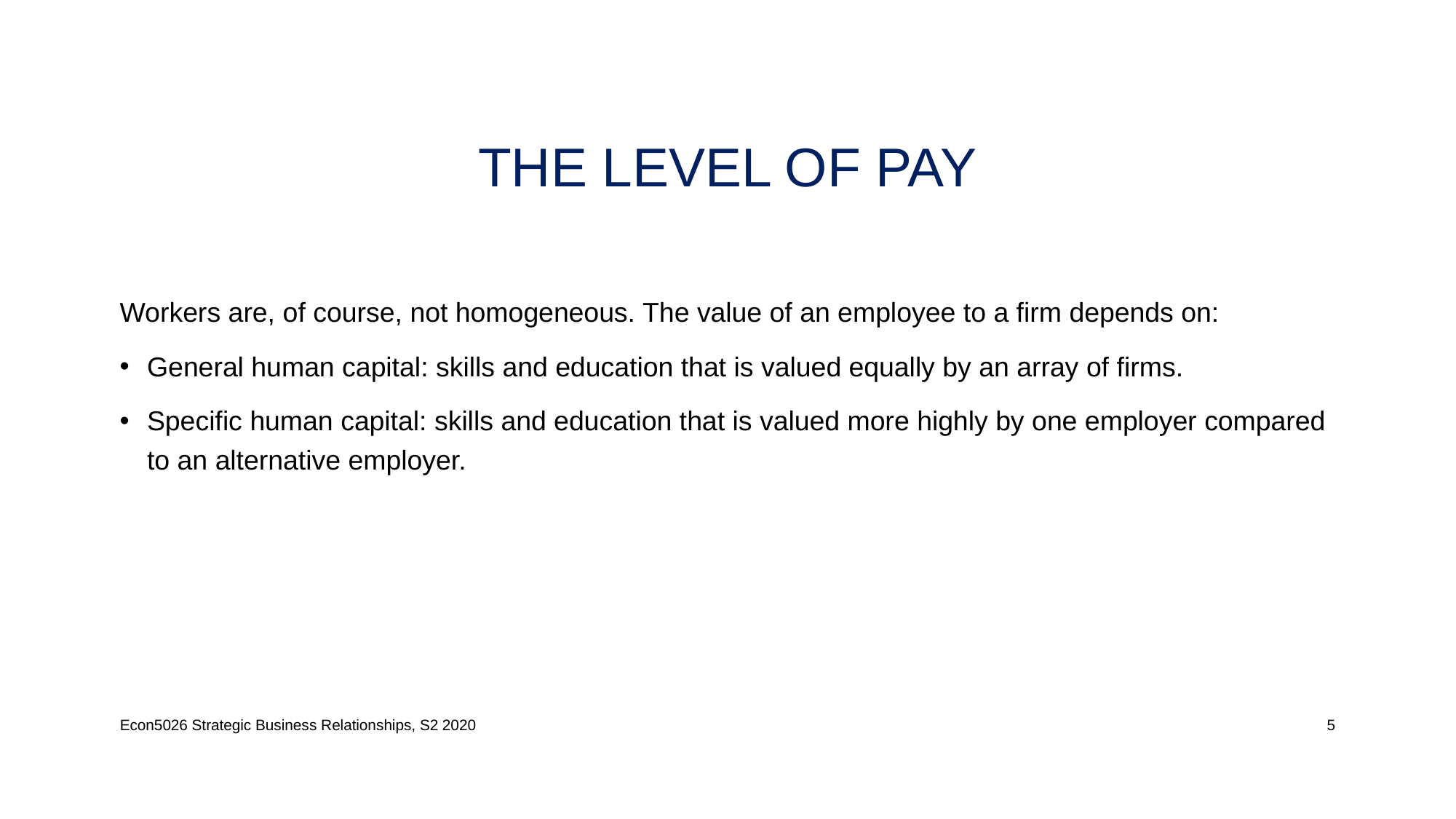

# The Level of Pay
Workers are, of course, not homogeneous. The value of an employee to a firm depends on:
General human capital: skills and education that is valued equally by an array of firms.
Specific human capital: skills and education that is valued more highly by one employer compared to an alternative employer.

Econ5026 Strategic Business Relationships, S2 2020
5